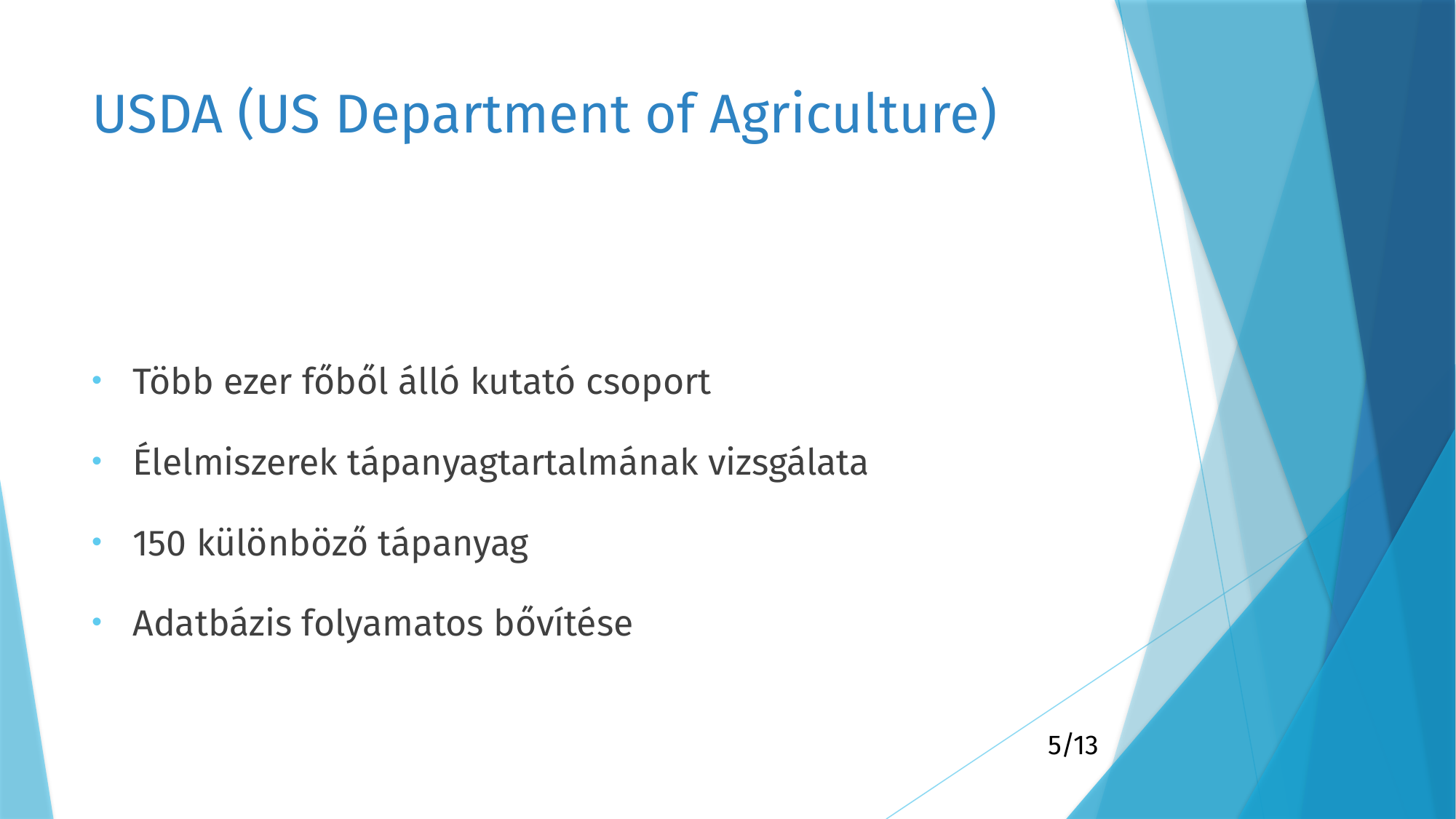

# USDA (US Department of Agriculture)
Több ezer főből álló kutató csoport
Élelmiszerek tápanyagtartalmának vizsgálata
150 különböző tápanyag
Adatbázis folyamatos bővítése
5/13